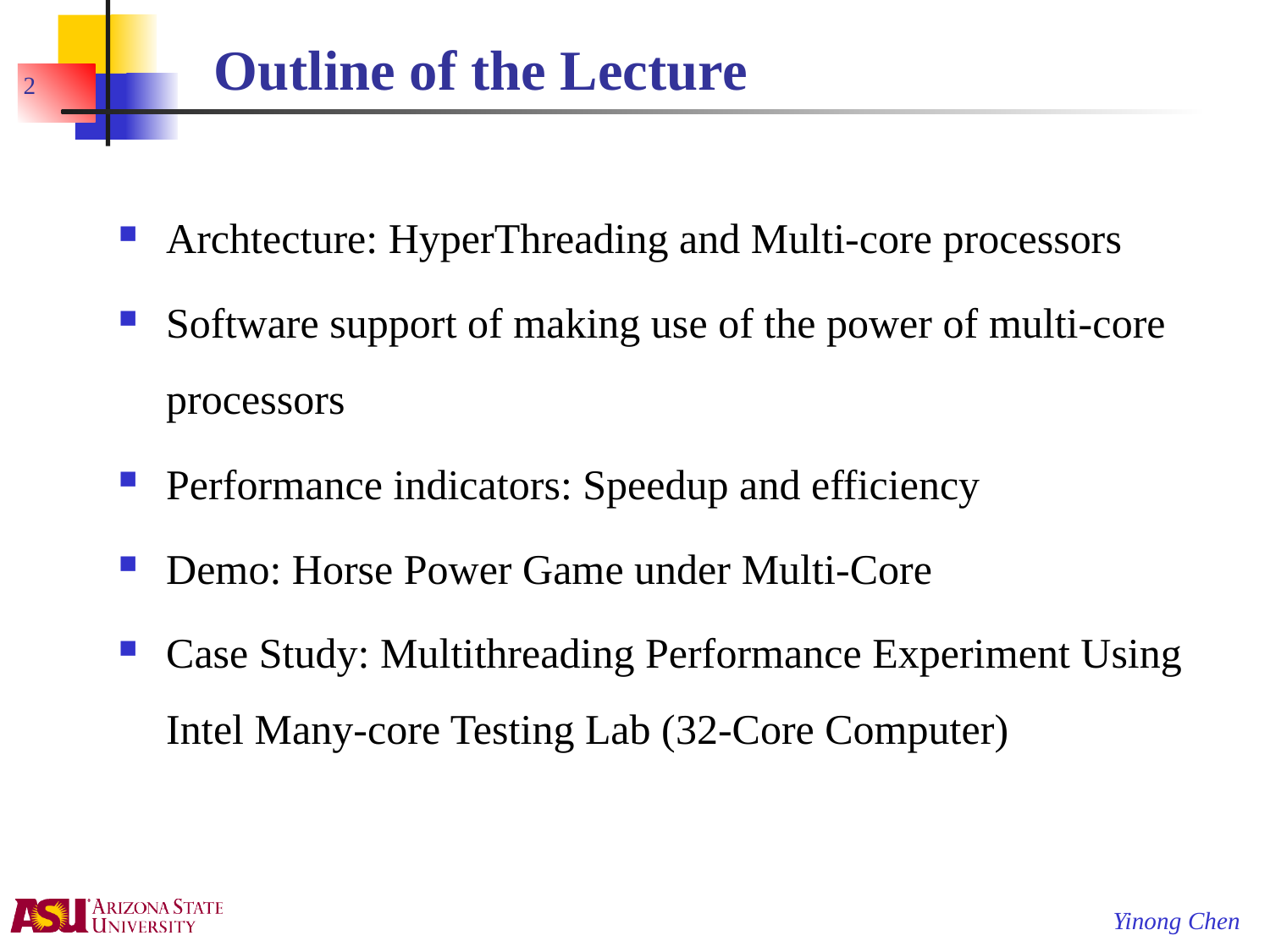

# Outline of the Lecture
2
Archtecture: HyperThreading and Multi-core processors
Software support of making use of the power of multi-core processors
Performance indicators: Speedup and efficiency
Demo: Horse Power Game under Multi-Core
Case Study: Multithreading Performance Experiment Using Intel Many-core Testing Lab (32-Core Computer)